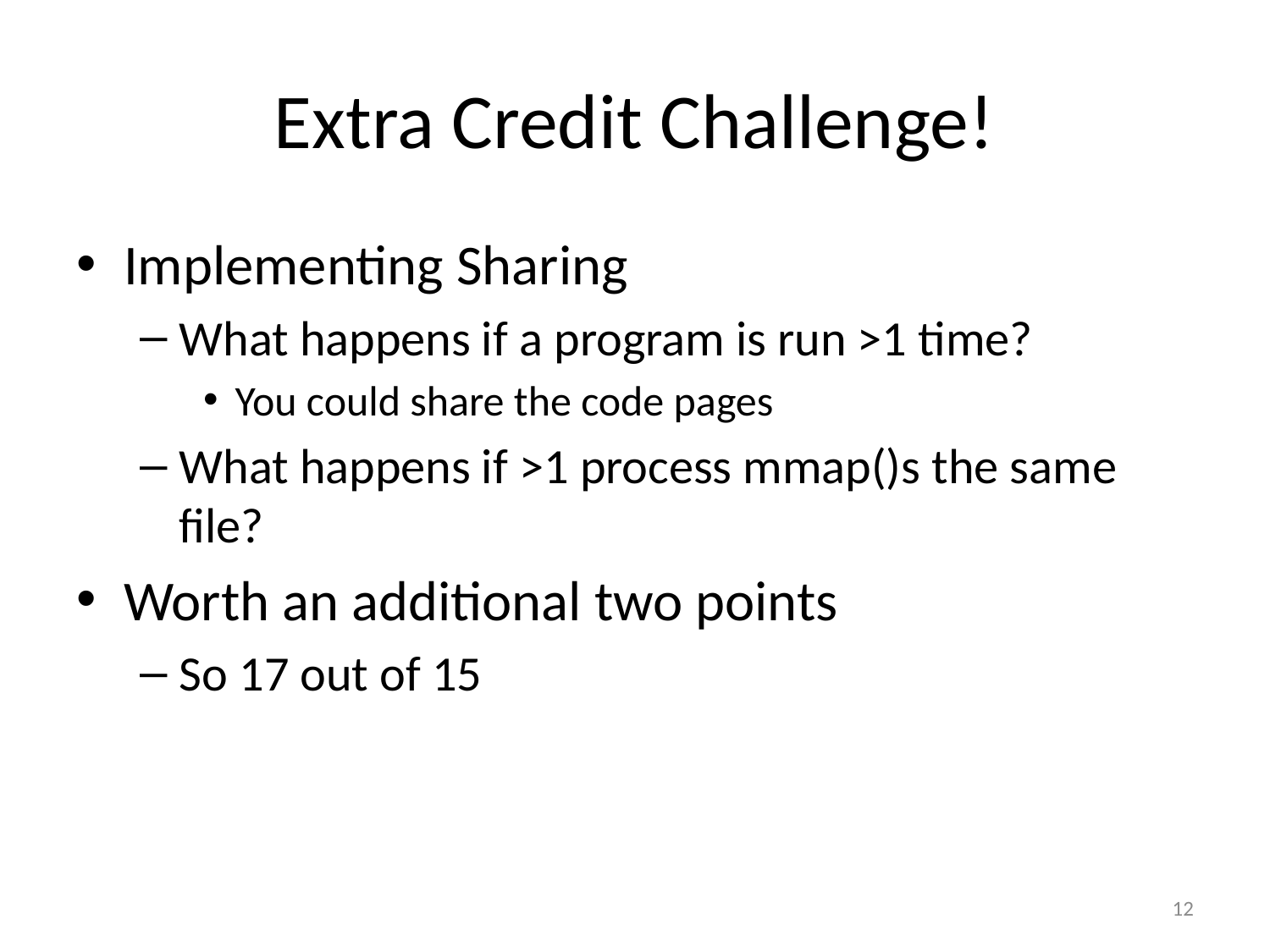

# Extra Credit Challenge!
Implementing Sharing
What happens if a program is run >1 time?
You could share the code pages
What happens if >1 process mmap()s the same file?
Worth an additional two points
So 17 out of 15
12